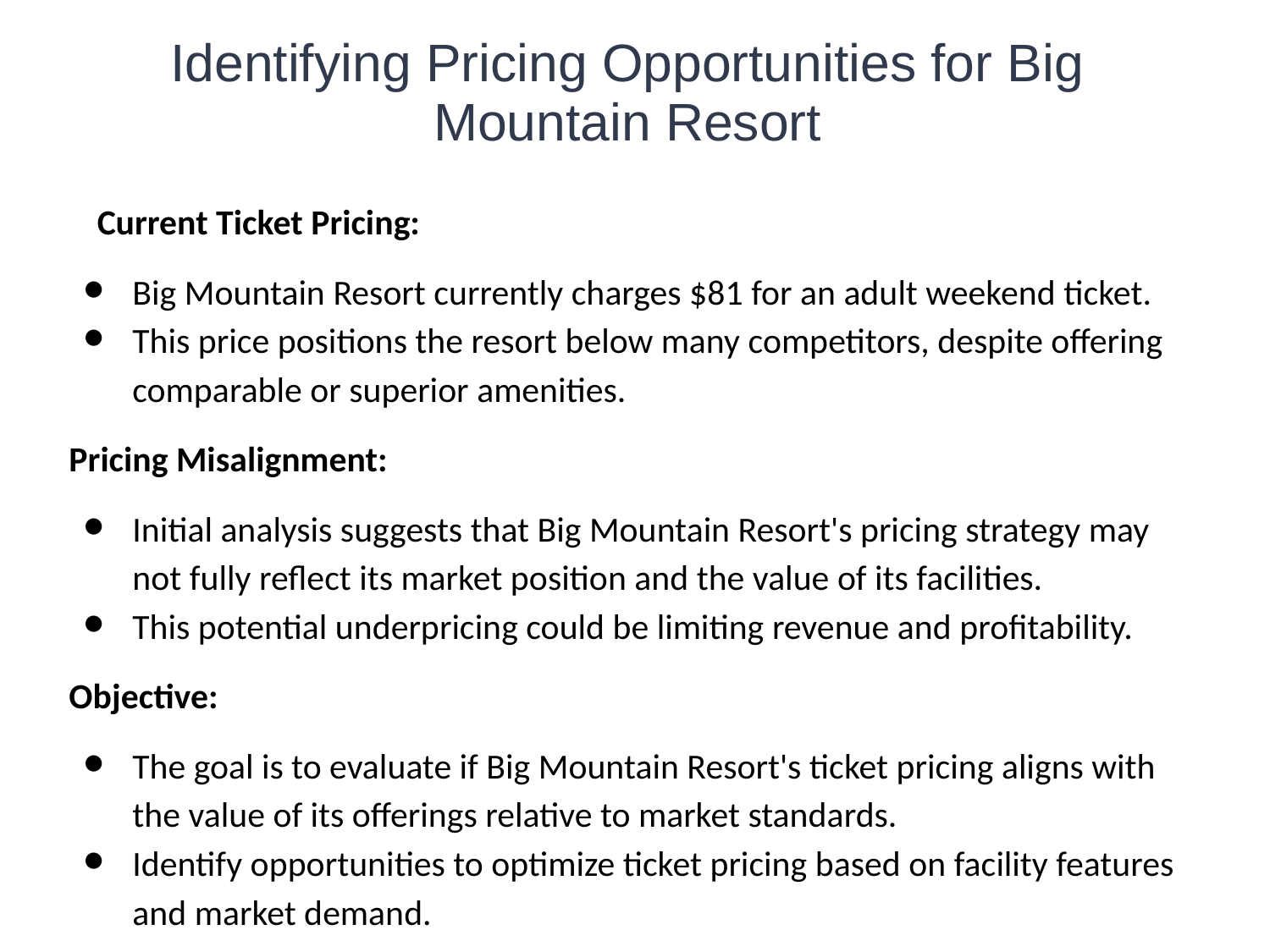

# Identifying Pricing Opportunities for Big Mountain Resort
Current Ticket Pricing:
Big Mountain Resort currently charges $81 for an adult weekend ticket.
This price positions the resort below many competitors, despite offering comparable or superior amenities.
Pricing Misalignment:
Initial analysis suggests that Big Mountain Resort's pricing strategy may not fully reflect its market position and the value of its facilities.
This potential underpricing could be limiting revenue and profitability.
Objective:
The goal is to evaluate if Big Mountain Resort's ticket pricing aligns with the value of its offerings relative to market standards.
Identify opportunities to optimize ticket pricing based on facility features and market demand.